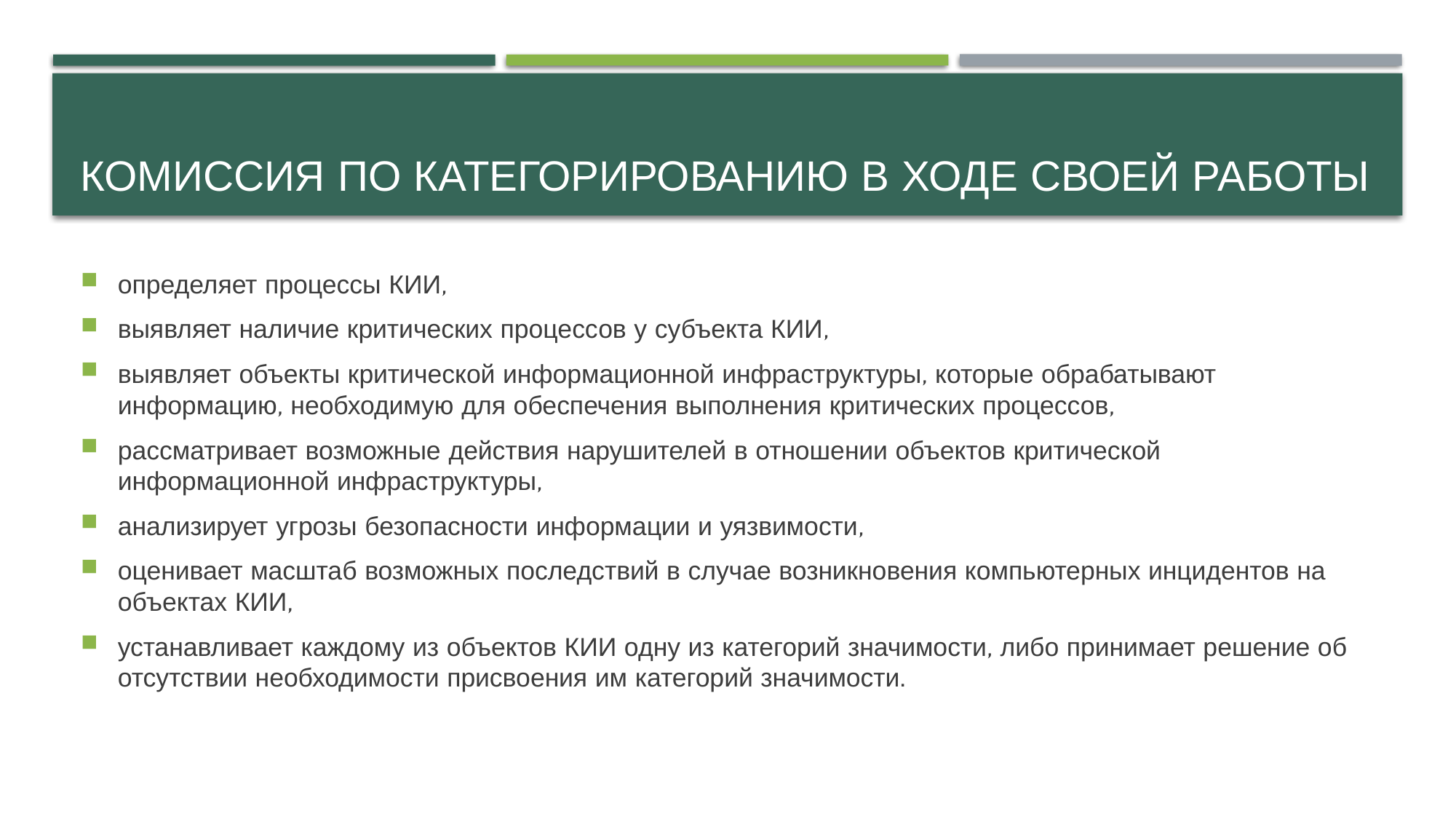

# Комиссия по категорированию в ходе своей работы
определяет процессы КИИ,
выявляет наличие критических процессов у субъекта КИИ,
выявляет объекты критической информационной инфраструктуры, которые обрабатывают информацию, необходимую для обеспечения выполнения критических процессов,
рассматривает возможные действия нарушителей в отношении объектов критической информационной инфраструктуры,
анализирует угрозы безопасности информации и уязвимости,
оценивает масштаб возможных последствий в случае возникновения компьютерных инцидентов на объектах КИИ,
устанавливает каждому из объектов КИИ одну из категорий значимости, либо принимает решение об отсутствии необходимости присвоения им категорий значимости.